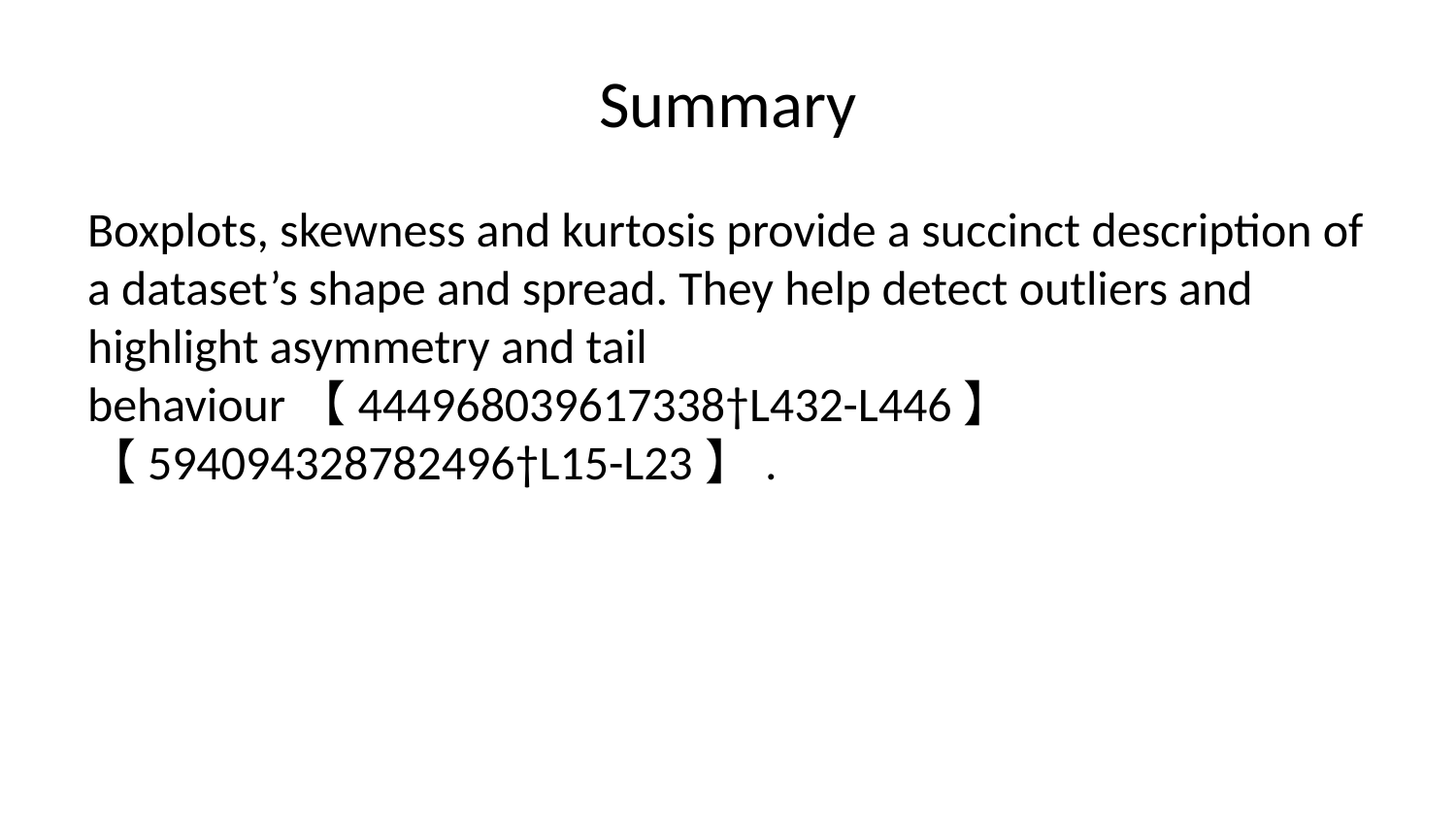

# Summary
Boxplots, skewness and kurtosis provide a succinct description of a dataset’s shape and spread. They help detect outliers and highlight asymmetry and tail behaviour【444968039617338†L432-L446】【594094328782496†L15-L23】.